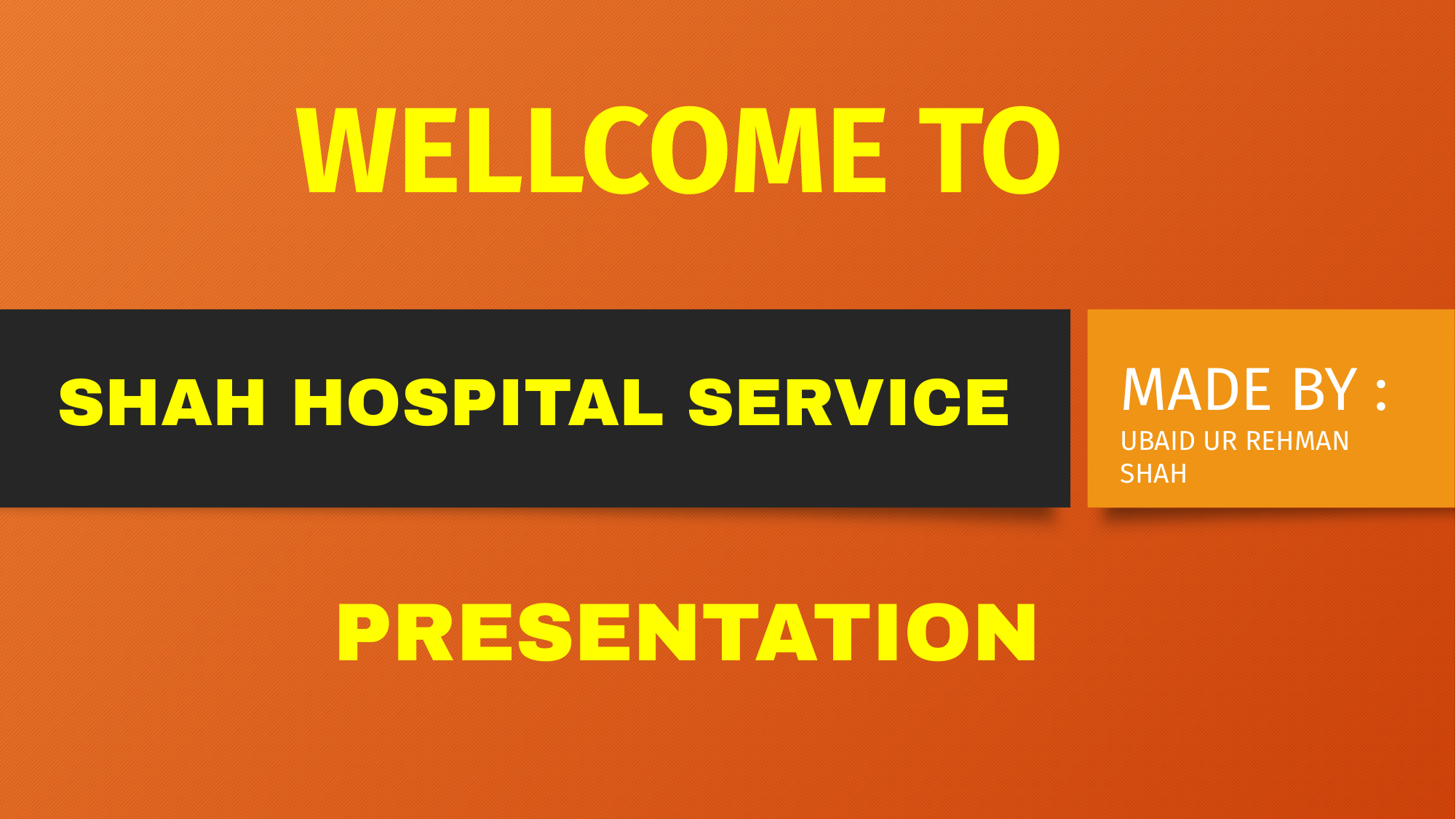

WELLCOME TO
MADE BY :
UBAID UR REHMAN SHAH
# SHAH HOSPITAL SERVICE
PRESENTATION